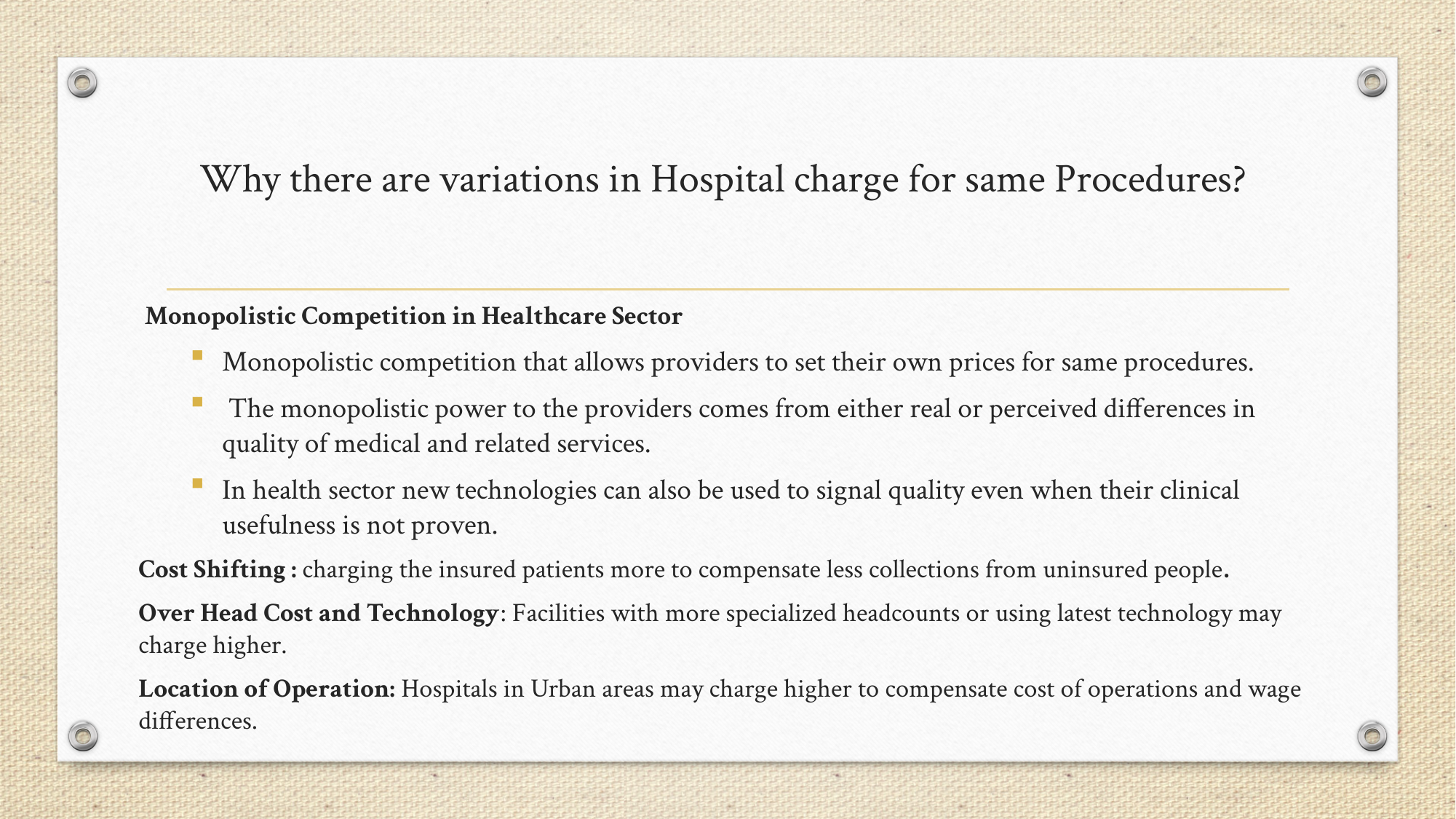

# Why there are variations in Hospital charge for same Procedures?
 Monopolistic Competition in Healthcare Sector
Monopolistic competition that allows providers to set their own prices for same procedures.
 The monopolistic power to the providers comes from either real or perceived differences in quality of medical and related services.
In health sector new technologies can also be used to signal quality even when their clinical usefulness is not proven.
Cost Shifting : charging the insured patients more to compensate less collections from uninsured people.
Over Head Cost and Technology: Facilities with more specialized headcounts or using latest technology may charge higher.
Location of Operation: Hospitals in Urban areas may charge higher to compensate cost of operations and wage differences.